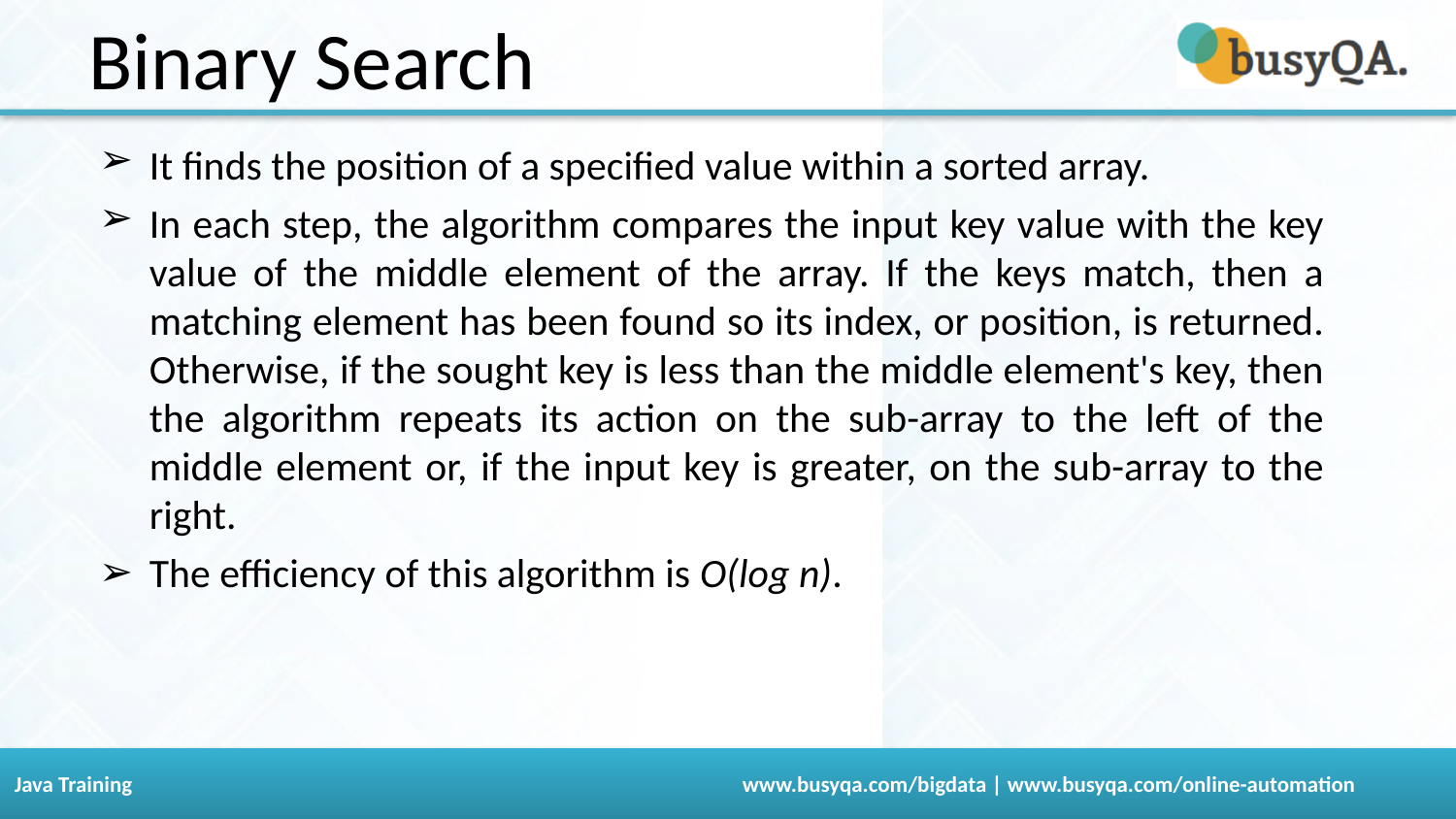

Binary Search
It finds the position of a specified value within a sorted array.
In each step, the algorithm compares the input key value with the key value of the middle element of the array. If the keys match, then a matching element has been found so its index, or position, is returned. Otherwise, if the sought key is less than the middle element's key, then the algorithm repeats its action on the sub-array to the left of the middle element or, if the input key is greater, on the sub-array to the right.
The efficiency of this algorithm is O(log n).